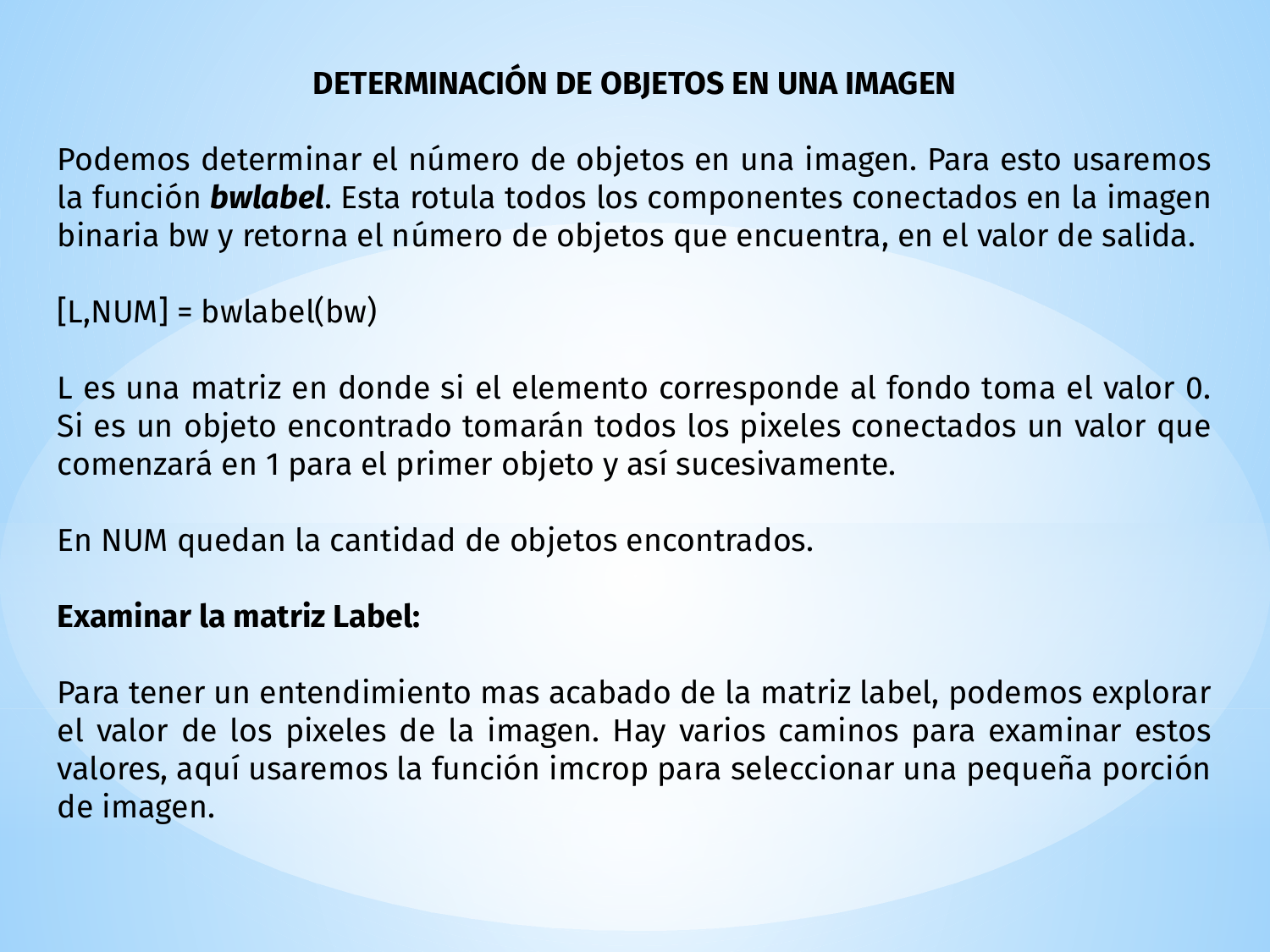

DETERMINACIÓN DE OBJETOS EN UNA IMAGEN

Podemos determinar el número de objetos en una imagen. Para esto usaremos la función bwlabel. Esta rotula todos los componentes conectados en la imagen binaria bw y retorna el número de objetos que encuentra, en el valor de salida.

[L,NUM] = bwlabel(bw)

L es una matriz en donde si el elemento corresponde al fondo toma el valor 0. Si es un objeto encontrado tomarán todos los pixeles conectados un valor que comenzará en 1 para el primer objeto y así sucesivamente.

En NUM quedan la cantidad de objetos encontrados.

Examinar la matriz Label:

Para tener un entendimiento mas acabado de la matriz label, podemos explorar el valor de los pixeles de la imagen. Hay varios caminos para examinar estos valores, aquí usaremos la función imcrop para seleccionar una pequeña porción de imagen.